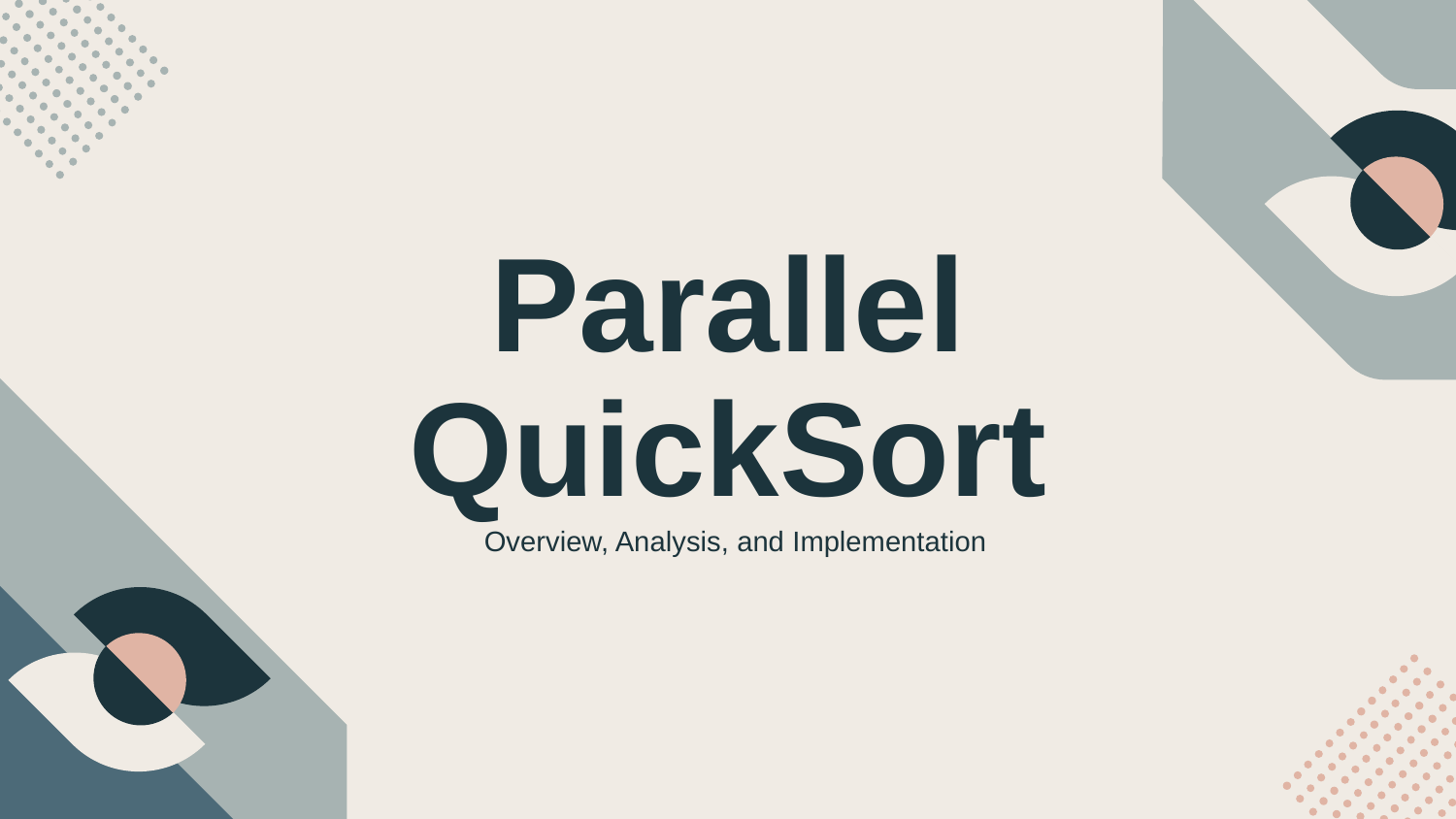

# Parallel QuickSort

Overview, Analysis, and Implementation